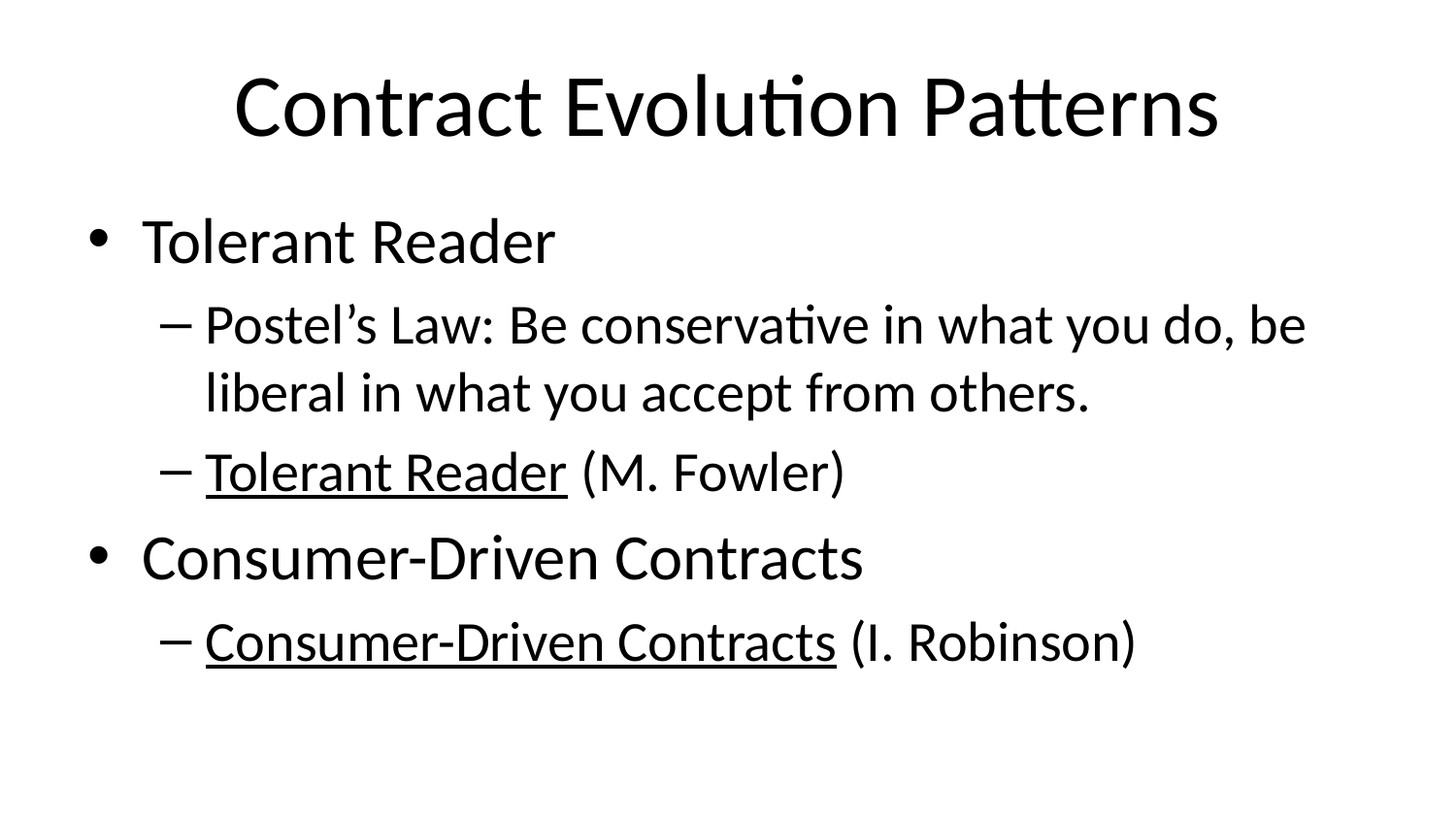

# Contract Evolution Patterns
Tolerant Reader
Postel’s Law: Be conservative in what you do, be liberal in what you accept from others.
Tolerant Reader (M. Fowler)
Consumer-Driven Contracts
Consumer-Driven Contracts (I. Robinson)